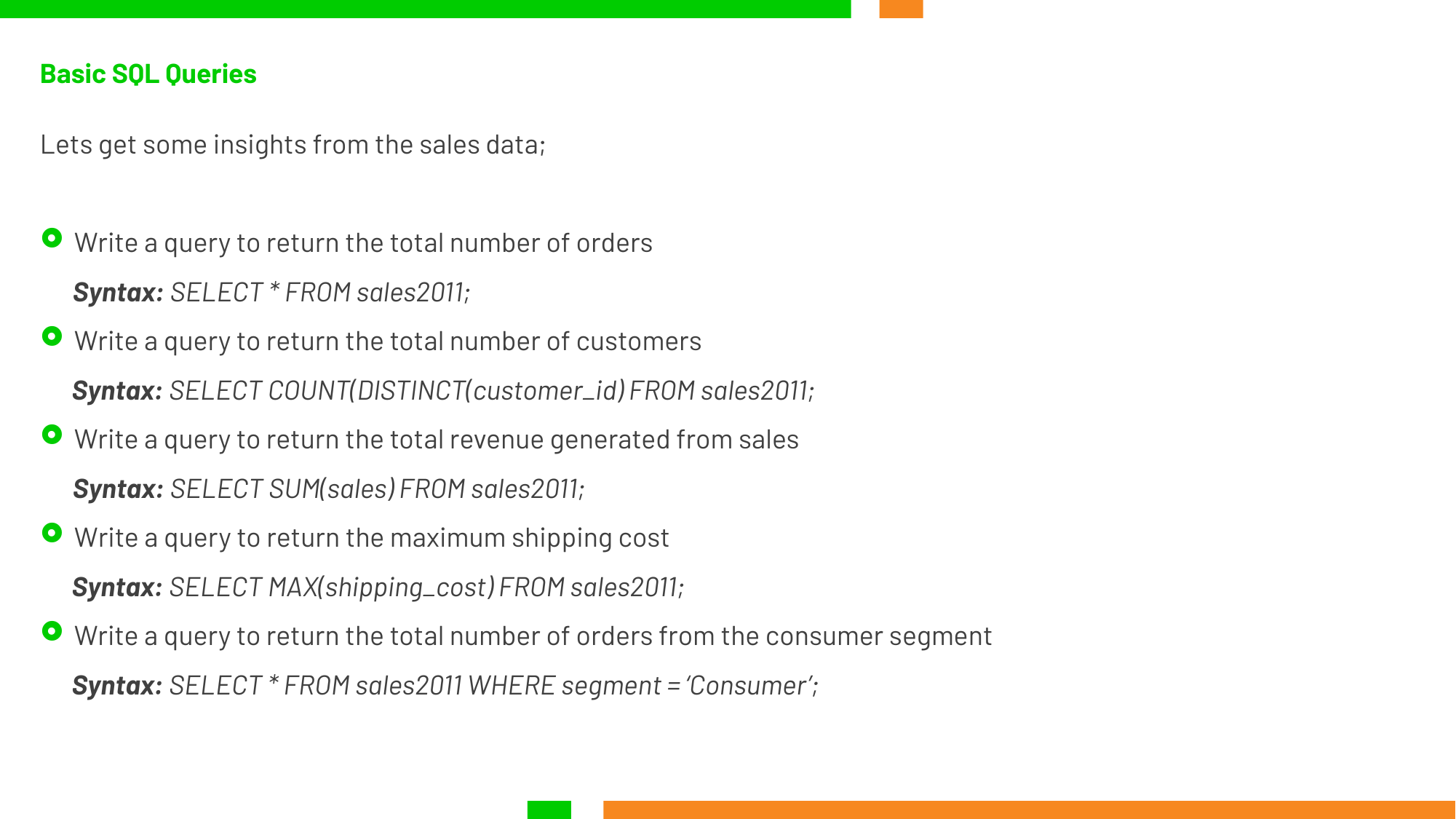

Basic SQL Queries
Lets get some insights from the sales data;

Write a query to return the total number of orders
      Syntax: SELECT * FROM sales2011;
Write a query to return the total number of customers
      Syntax: SELECT COUNT(DISTINCT(customer_id) FROM sales2011;
Write a query to return the total revenue generated from sales
      Syntax: SELECT SUM(sales) FROM sales2011;
Write a query to return the maximum shipping cost
      Syntax: SELECT MAX(shipping_cost) FROM sales2011;
Write a query to return the total number of orders from the consumer segment
      Syntax: SELECT * FROM sales2011 WHERE segment = ‘Consumer’;